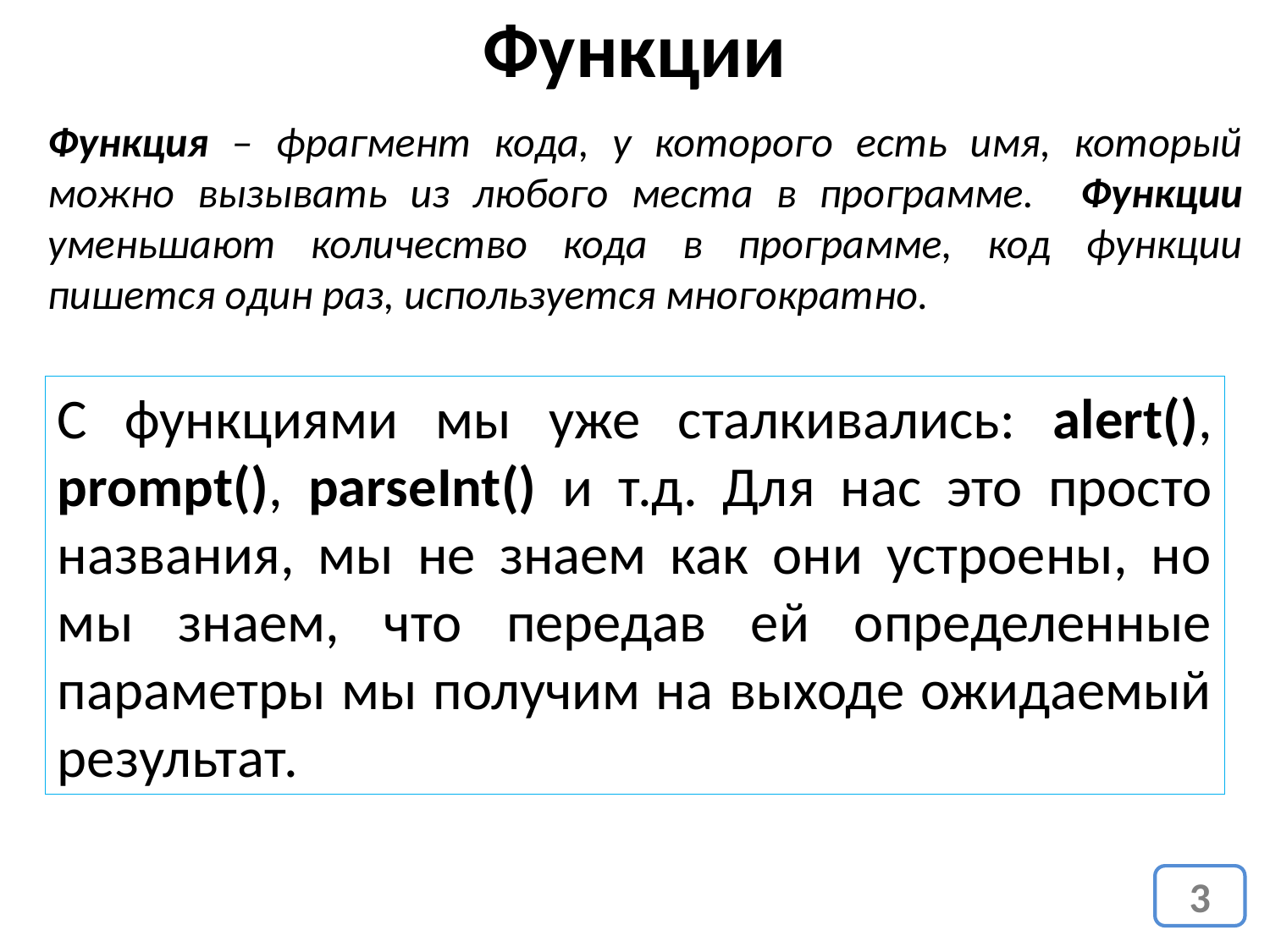

# Функции
Функция – фрагмент кода, у которого есть имя, который можно вызывать из любого места в программе.  Функции уменьшают количество кода в программе, код функции пишется один раз, используется многократно.
С функциями мы уже сталкивались: alert(), prompt(), parseInt() и т.д. Для нас это просто названия, мы не знаем как они устроены, но мы знаем, что передав ей определенные параметры мы получим на выходе ожидаемый результат.
3